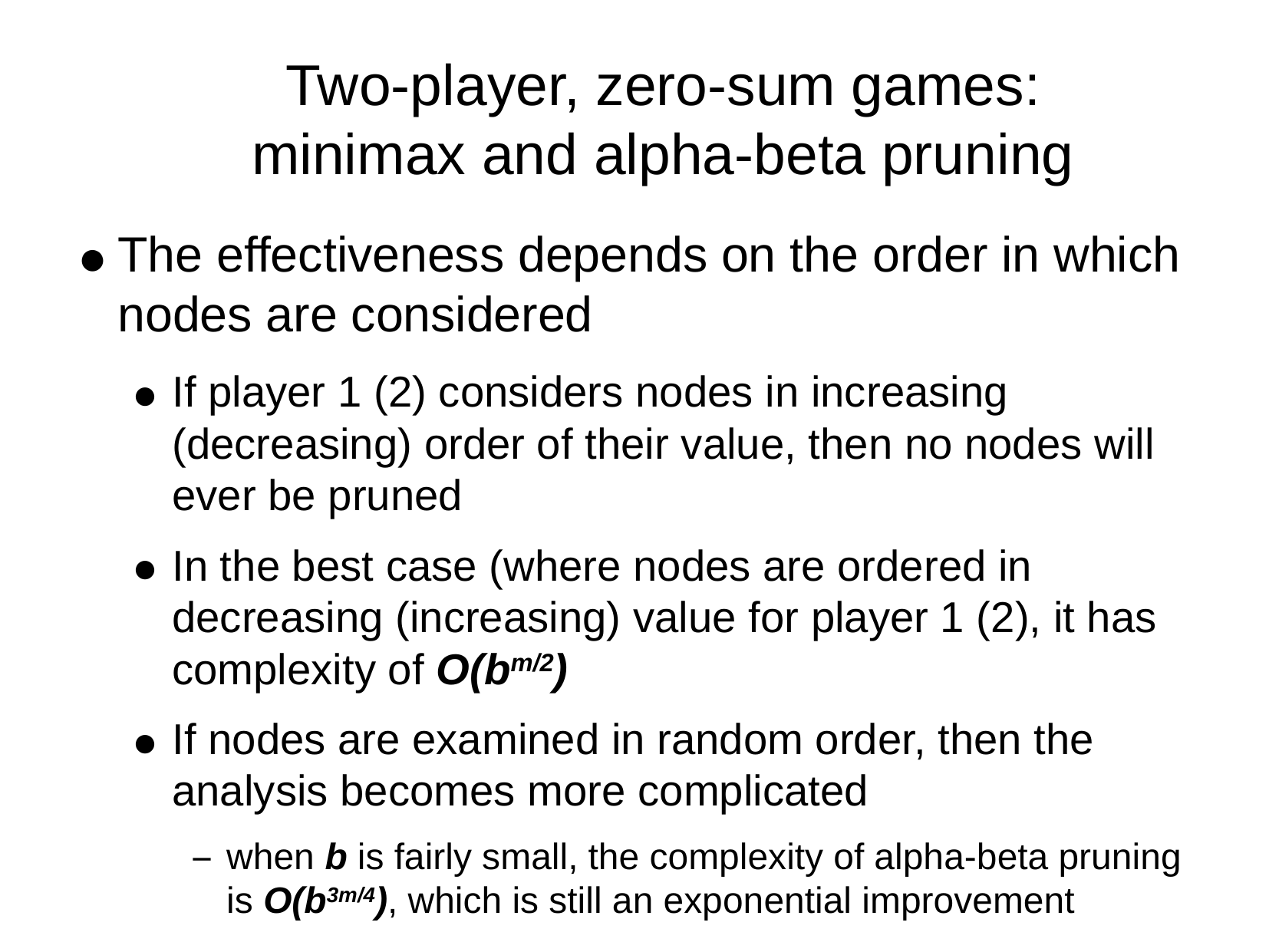

Two-player, zero-sum games:
minimax and alpha-beta pruning
The effectiveness depends on the order in which nodes are considered
If player 1 (2) considers nodes in increasing (decreasing) order of their value, then no nodes will ever be pruned
In the best case (where nodes are ordered in decreasing (increasing) value for player 1 (2), it has complexity of O(bm/2)
If nodes are examined in random order, then the analysis becomes more complicated
when b is fairly small, the complexity of alpha-beta pruning is O(b3m/4), which is still an exponential improvement